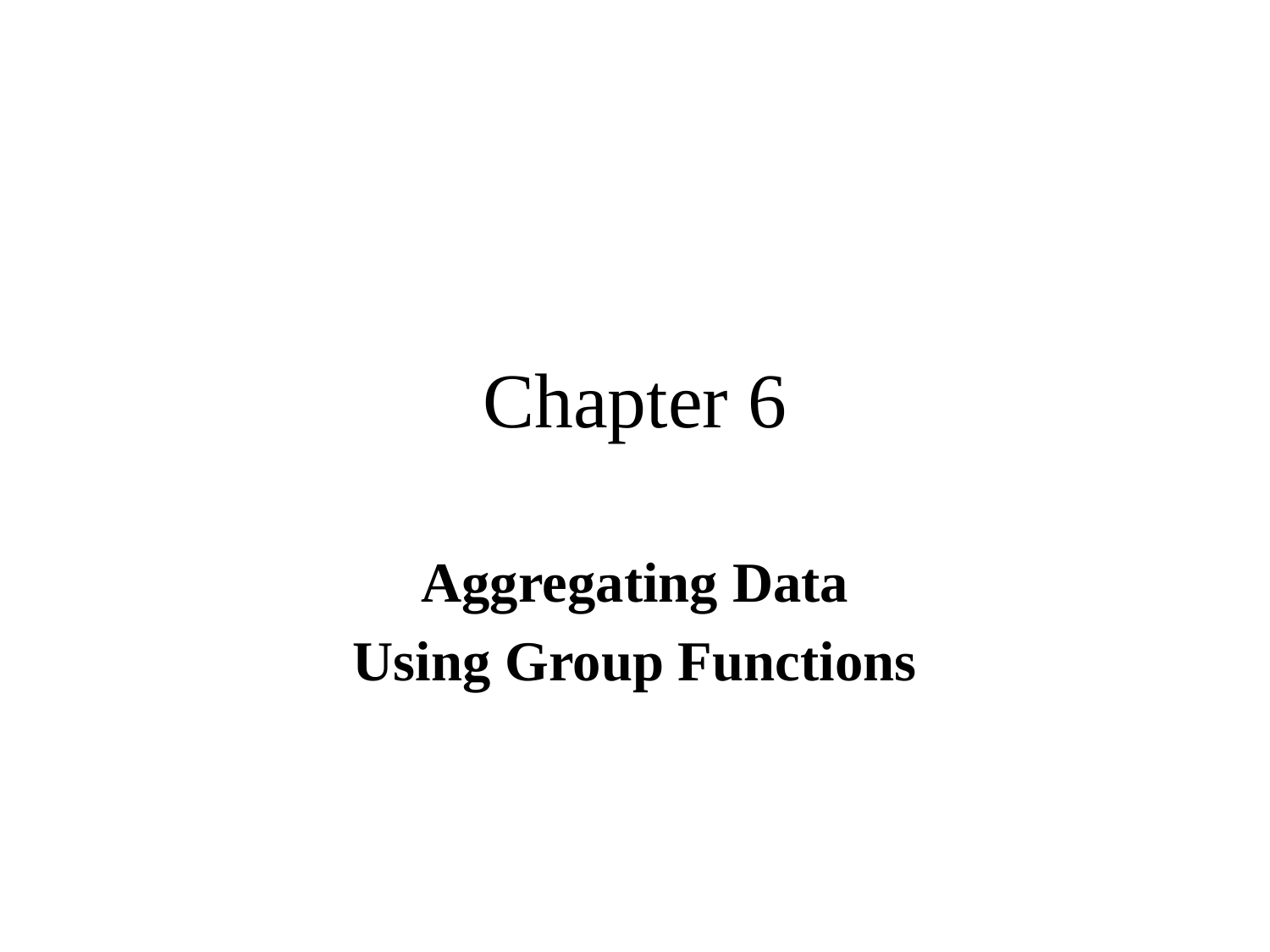

# Chapter 6
Aggregating Data
Using Group Functions